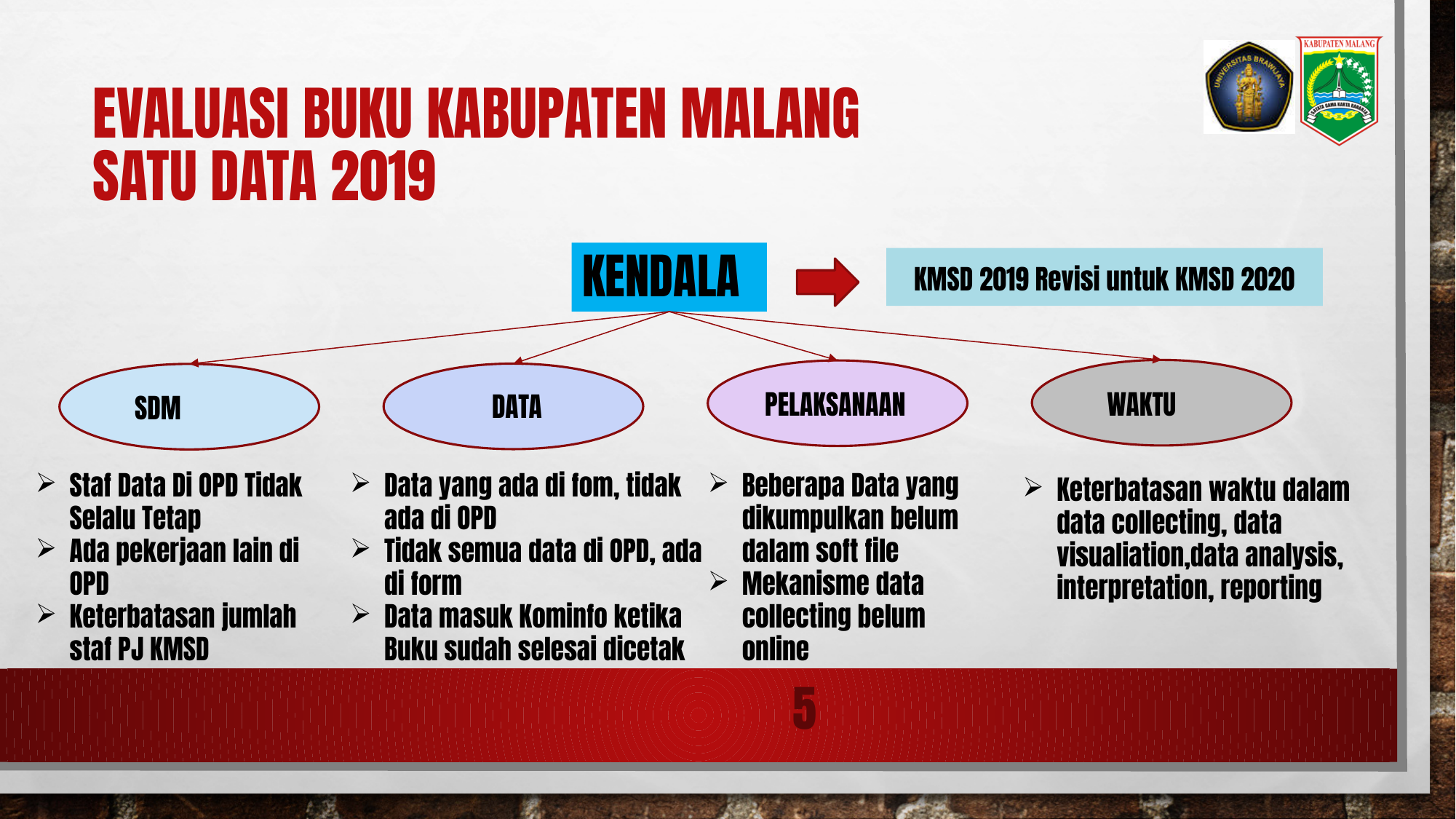

# Evaluasi Buku Kabupaten Malang Satu Data 2019
KENDALA
 KMSD 2019 Revisi untuk KMSD 2020

WAKTU
PELAKSANAAN
DATA
SDM
Staf Data Di OPD Tidak Selalu Tetap
Ada pekerjaan lain di OPD
Keterbatasan jumlah staf PJ KMSD
Data yang ada di fom, tidak ada di OPD
Tidak semua data di OPD, ada di form
Data masuk Kominfo ketika Buku sudah selesai dicetak
Beberapa Data yang dikumpulkan belum dalam soft file
Mekanisme data collecting belum online
Keterbatasan waktu dalam data collecting, data visualiation,data analysis, interpretation, reporting
5